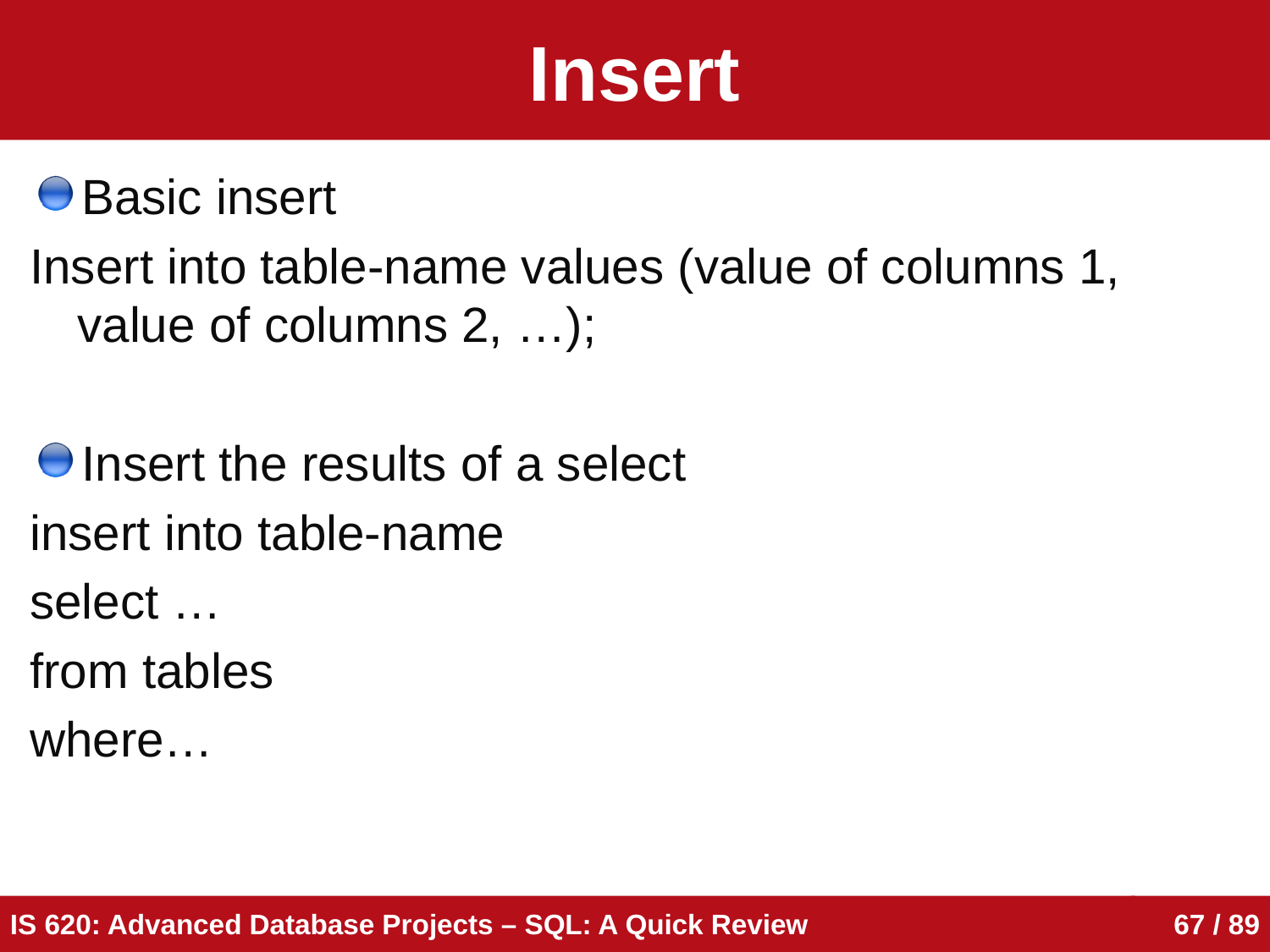

# Insert
Basic insert
Insert into table-name values (value of columns 1, value of columns 2, …);

Insert the results of a select
insert into table-name
select …
from tables
where…